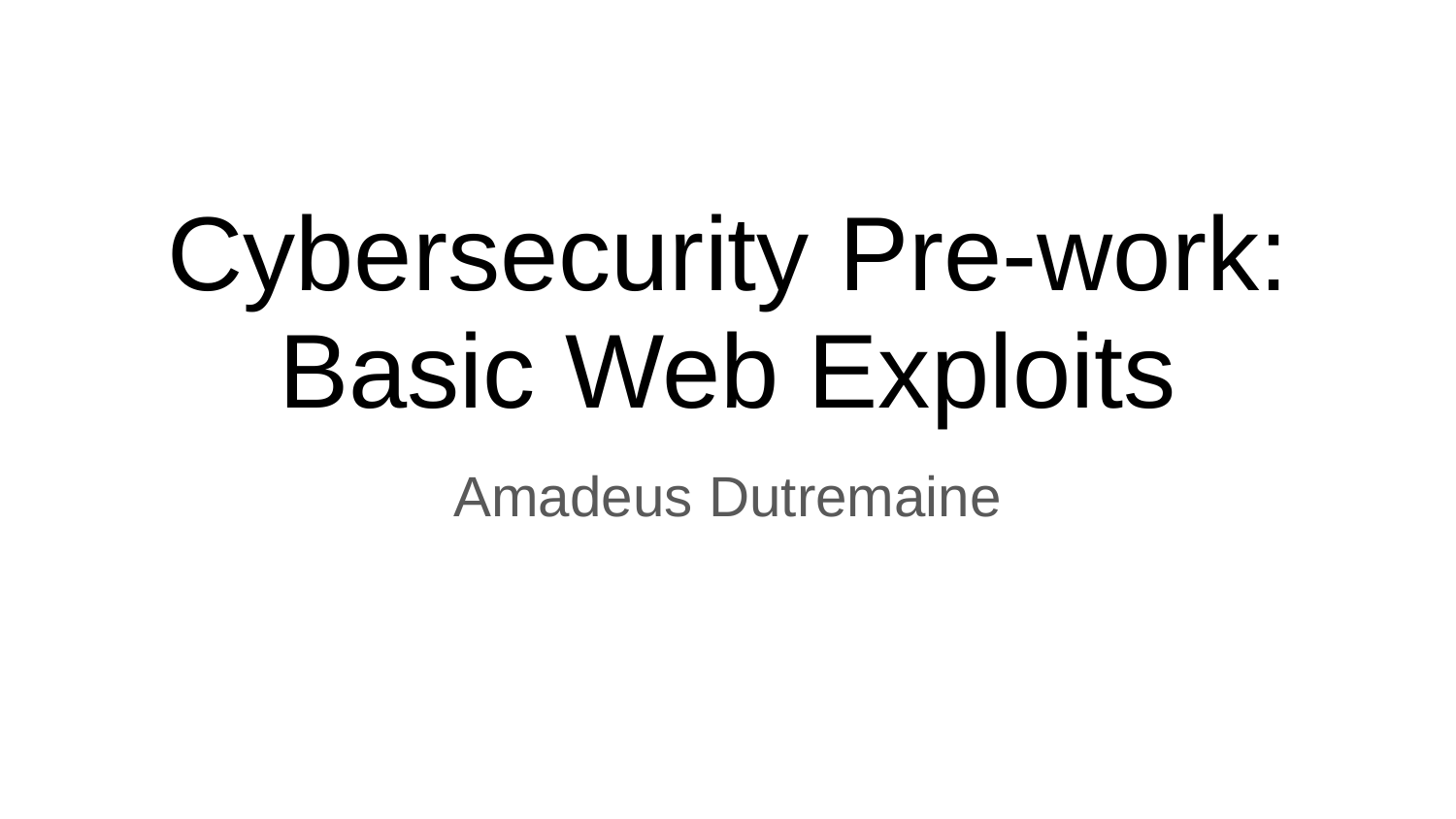

# Cybersecurity Pre-work: Basic Web Exploits
Amadeus Dutremaine